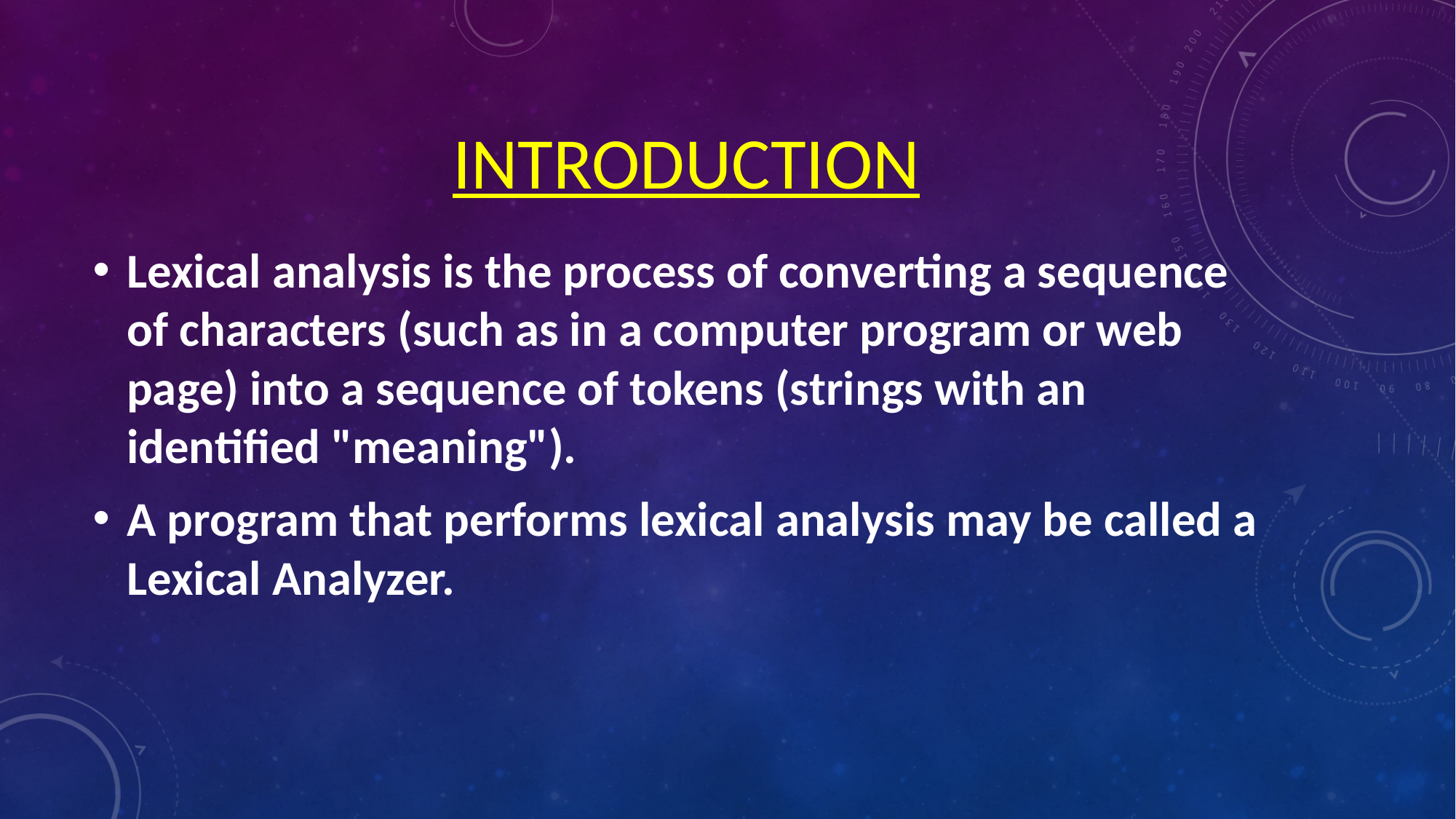

# INTRODUCTION
Lexical analysis is the process of converting a sequence of characters (such as in a computer program or web page) into a sequence of tokens (strings with an identified "meaning").
A program that performs lexical analysis may be called a Lexical Analyzer.